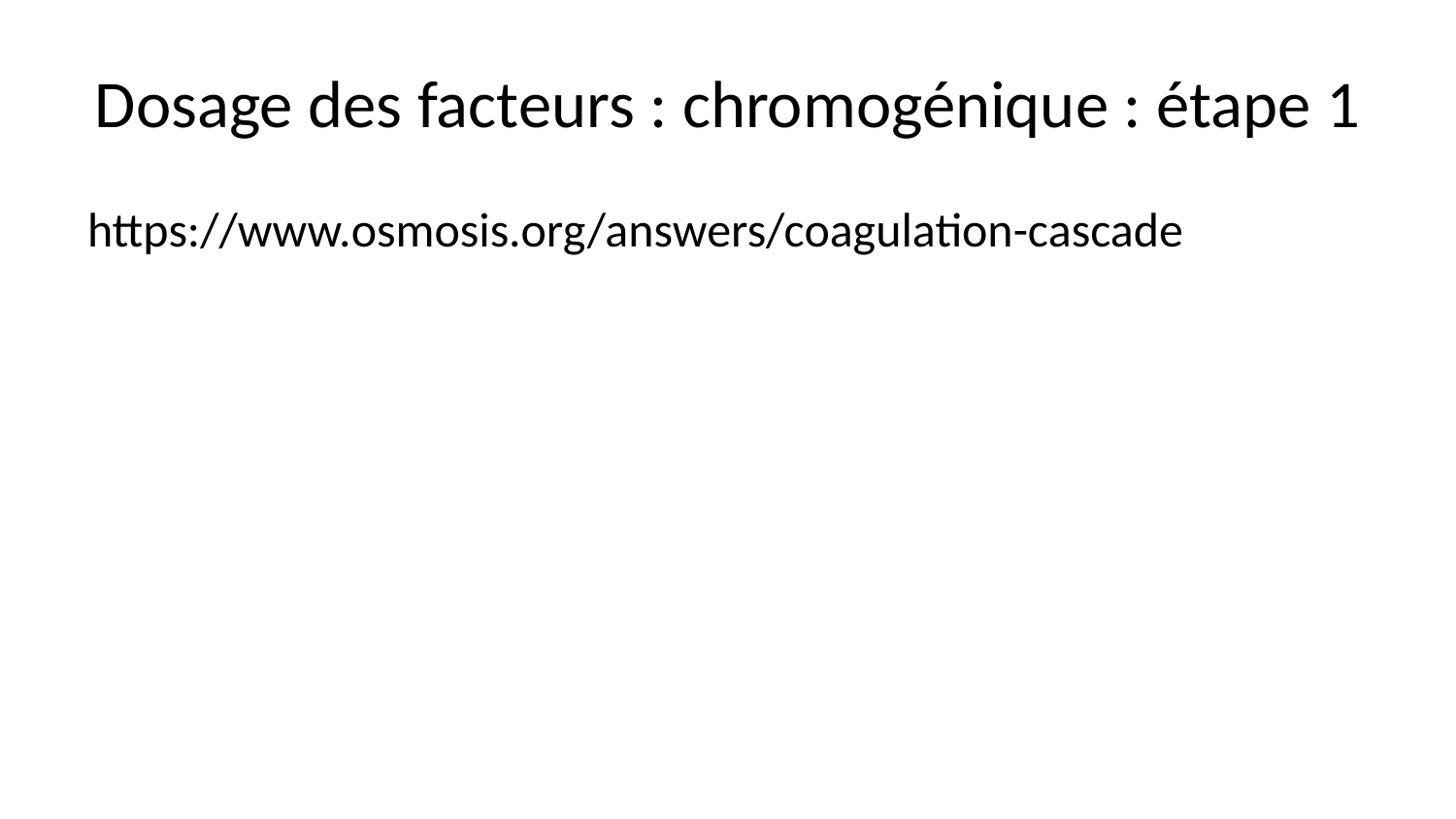

# Dosage des facteurs : chromogénique : étape 1
https://www.osmosis.org/answers/coagulation-cascade